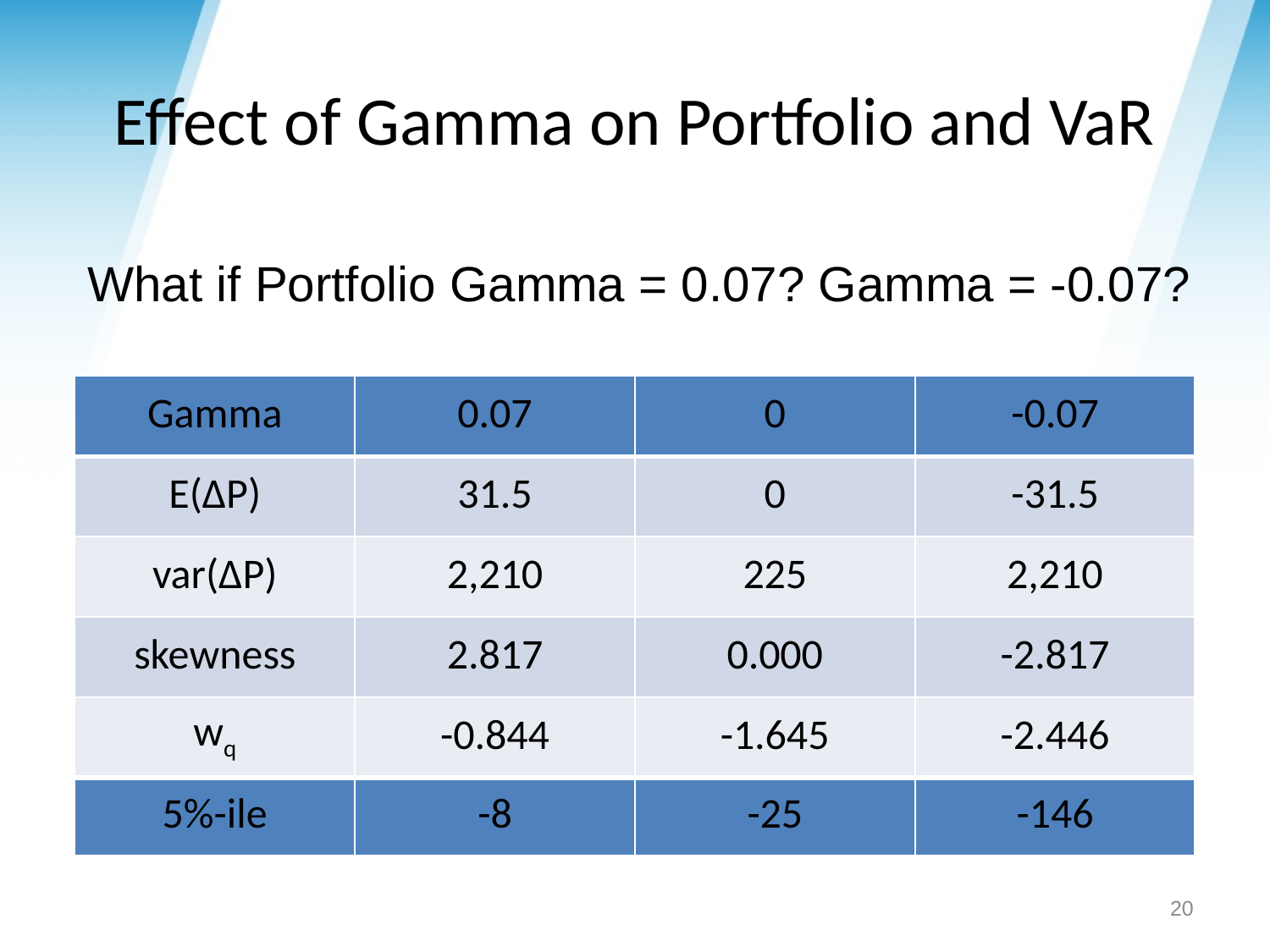

# Effect of Gamma on Portfolio and VaR
What if Portfolio Gamma = 0.07? Gamma = -0.07?
| Gamma | 0.07 | 0 | -0.07 |
| --- | --- | --- | --- |
| E(ΔP) | 31.5 | 0 | -31.5 |
| var(ΔP) | 2,210 | 225 | 2,210 |
| skewness | 2.817 | 0.000 | -2.817 |
| wq | -0.844 | -1.645 | -2.446 |
| 5%-ile | -8 | -25 | -146 |
20